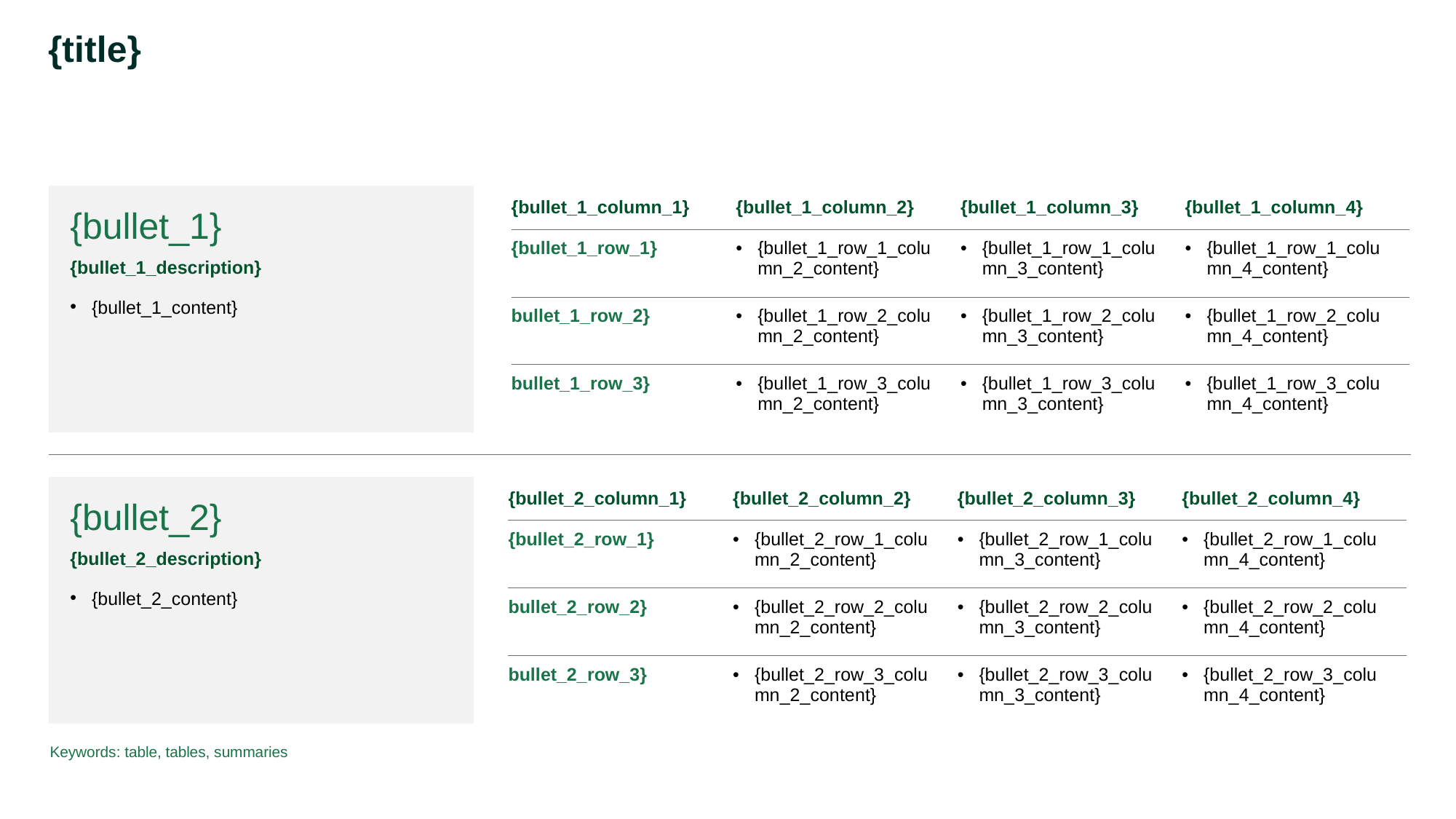

# {title}
{bullet_1}
{bullet_1_description}
{bullet_1_content}

| {bullet\_1\_column\_1} | {bullet\_1\_column\_2} | {bullet\_1\_column\_3} | {bullet\_1\_column\_4} |
| --- | --- | --- | --- |
| {bullet\_1\_row\_1} | {bullet\_1\_row\_1\_column\_2\_content} | {bullet\_1\_row\_1\_column\_3\_content} | {bullet\_1\_row\_1\_column\_4\_content} |
| bullet\_1\_row\_2} | {bullet\_1\_row\_2\_column\_2\_content} | {bullet\_1\_row\_2\_column\_3\_content} | {bullet\_1\_row\_2\_column\_4\_content} |
| bullet\_1\_row\_3} | {bullet\_1\_row\_3\_column\_2\_content} | {bullet\_1\_row\_3\_column\_3\_content} | {bullet\_1\_row\_3\_column\_4\_content} |
{bullet_2}
{bullet_2_description}
{bullet_2_content}
| {bullet\_2\_column\_1} | {bullet\_2\_column\_2} | {bullet\_2\_column\_3} | {bullet\_2\_column\_4} |
| --- | --- | --- | --- |
| {bullet\_2\_row\_1} | {bullet\_2\_row\_1\_column\_2\_content} | {bullet\_2\_row\_1\_column\_3\_content} | {bullet\_2\_row\_1\_column\_4\_content} |
| bullet\_2\_row\_2} | {bullet\_2\_row\_2\_column\_2\_content} | {bullet\_2\_row\_2\_column\_3\_content} | {bullet\_2\_row\_2\_column\_4\_content} |
| bullet\_2\_row\_3} | {bullet\_2\_row\_3\_column\_2\_content} | {bullet\_2\_row\_3\_column\_3\_content} | {bullet\_2\_row\_3\_column\_4\_content} |
Keywords: table, tables, summaries